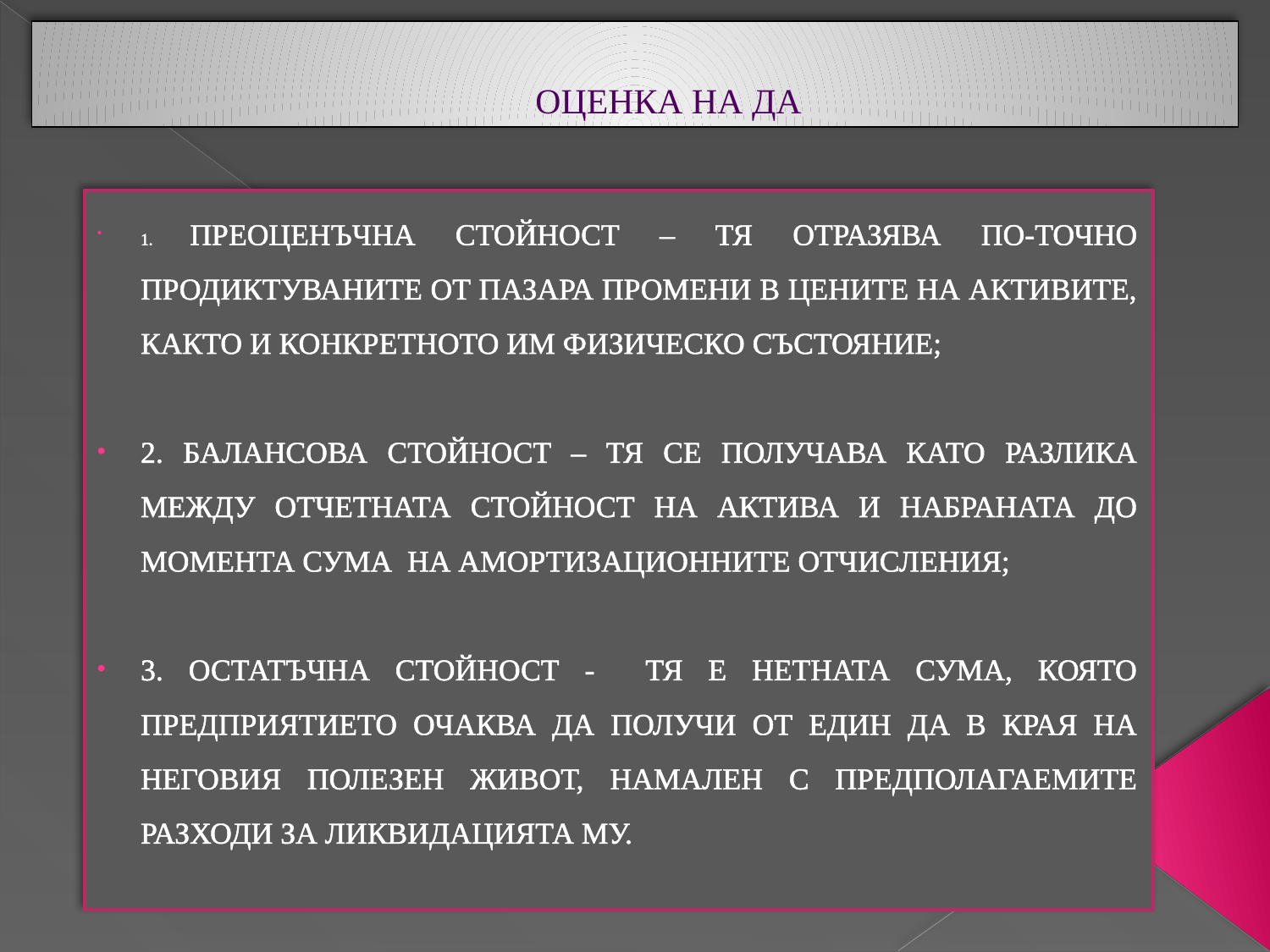

# ОЦЕНКА НА ДА
1. ПРЕОЦЕНЪЧНА СТОЙНОСТ – ТЯ ОТРАЗЯВА ПО-ТОЧНО ПРОДИКТУВАНИТЕ ОТ ПАЗАРА ПРОМЕНИ В ЦЕНИТЕ НА АКТИВИТЕ, КАКТО И КОНКРЕТНОТО ИМ ФИЗИЧЕСКО СЪСТОЯНИЕ;

2. БАЛАНСОВА СТОЙНОСТ – ТЯ СЕ ПОЛУЧАВА КАТО РАЗЛИКА МЕЖДУ ОТЧЕТНАТА СТОЙНОСТ НА АКТИВА И НАБРАНАТА ДО МОМЕНТА СУМА  НА АМОРТИЗАЦИОННИТЕ ОТЧИСЛЕНИЯ;

3. ОСТАТЪЧНА СТОЙНОСТ -  ТЯ Е НЕТНАТА СУМА, КОЯТО ПРЕДПРИЯТИЕТО ОЧАКВА ДА ПОЛУЧИ ОТ ЕДИН ДА В КРАЯ НА НЕГОВИЯ ПОЛЕЗЕН ЖИВОТ, НАМАЛЕН С ПРЕДПОЛАГАЕМИТЕ РАЗХОДИ ЗА ЛИКВИДАЦИЯТА МУ.